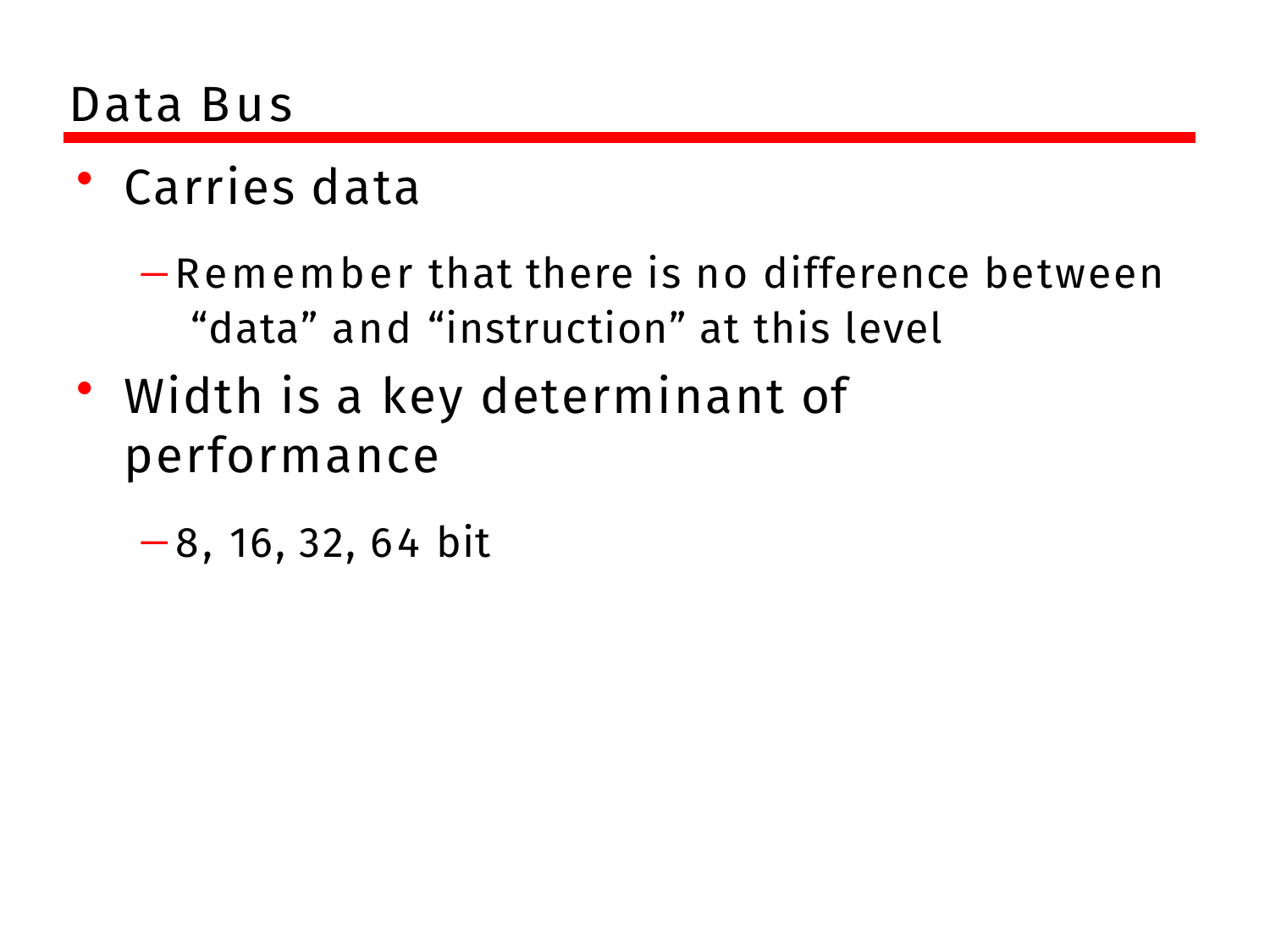

# Data Bus
Carries data
—Remember that there is no difference between  “data” and “instruction” at this level
Width is a key determinant of performance
—8, 16, 32, 64 bit